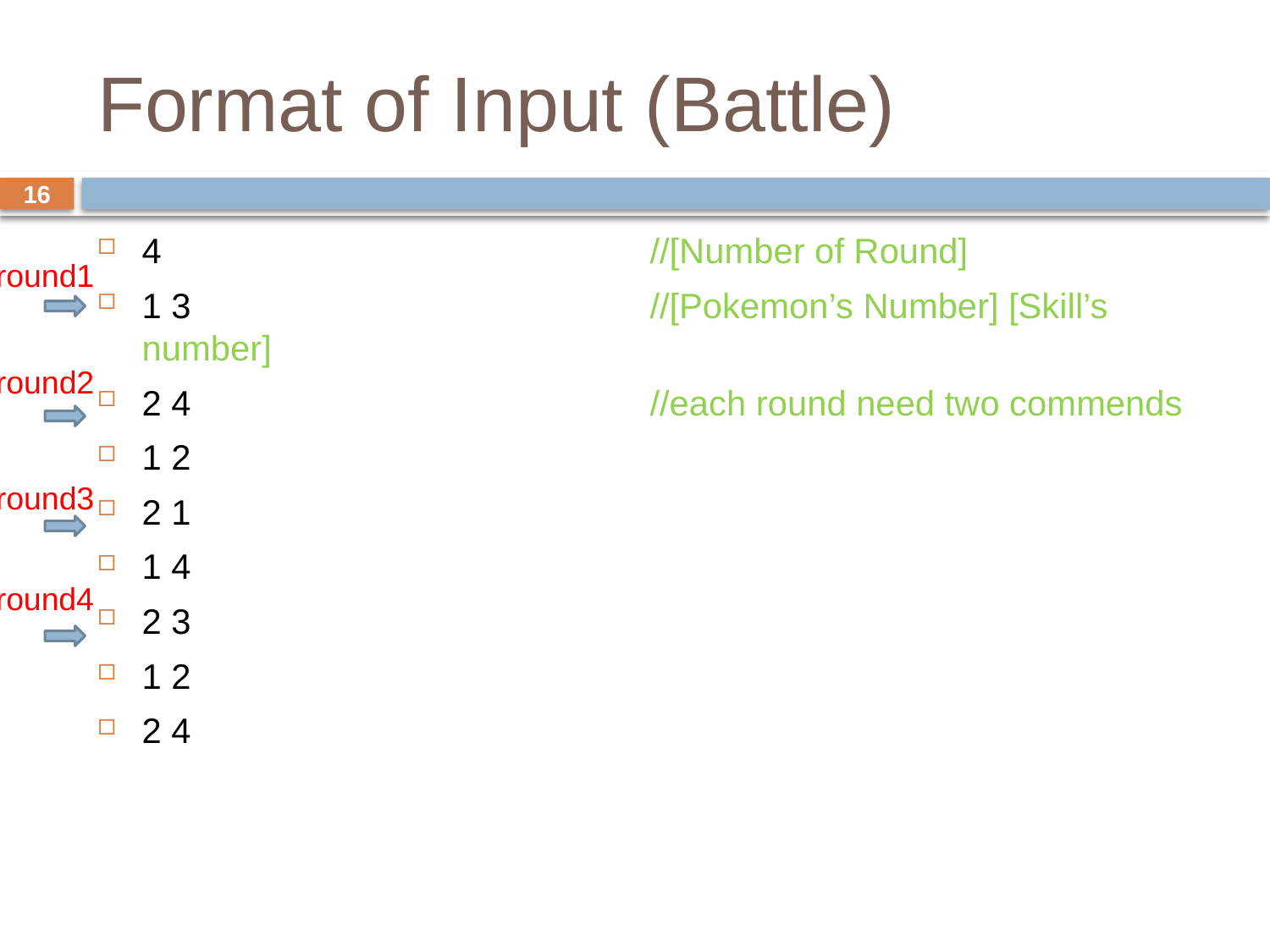

# Format of Input (Battle)
16
4				//[Number of Round]
1 3				//[Pokemon’s Number] [Skill’s number]
2 4				//each round need two commends
1 2
2 1
1 4
2 3
1 2
2 4

round1

round2

round3

round4